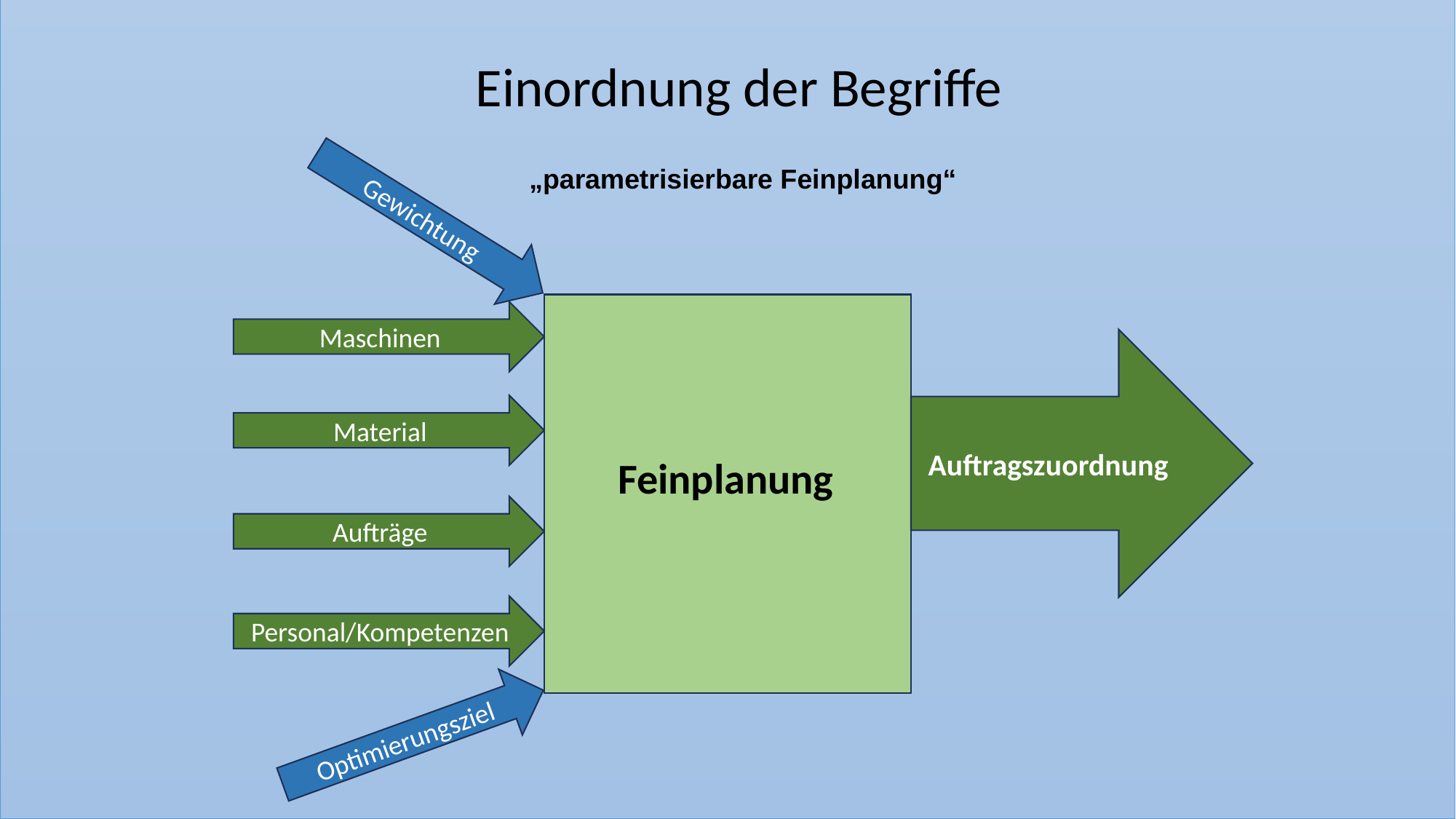

# Einordnung der Begriffe
„parametrisierbare Feinplanung“
Gewichtung

Maschinen
Auftragszuordnung
Material
Feinplanung
Aufträge
Personal/Kompetenzen
Optimierungsziel